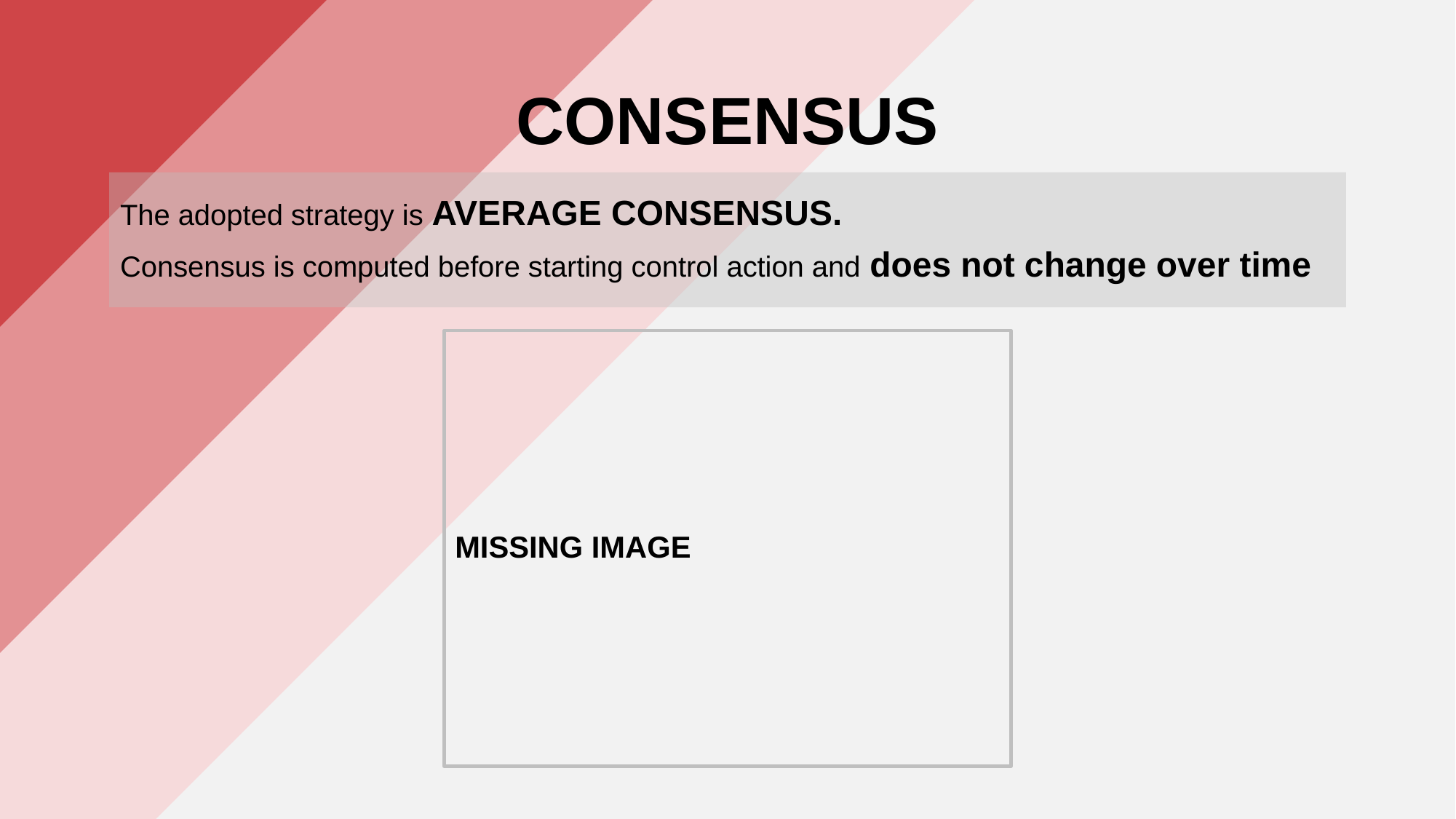

# CONSENSUS

The adopted strategy is AVERAGE CONSENSUS.
Consensus is computed before starting control action and does not change over time

MISSING IMAGE